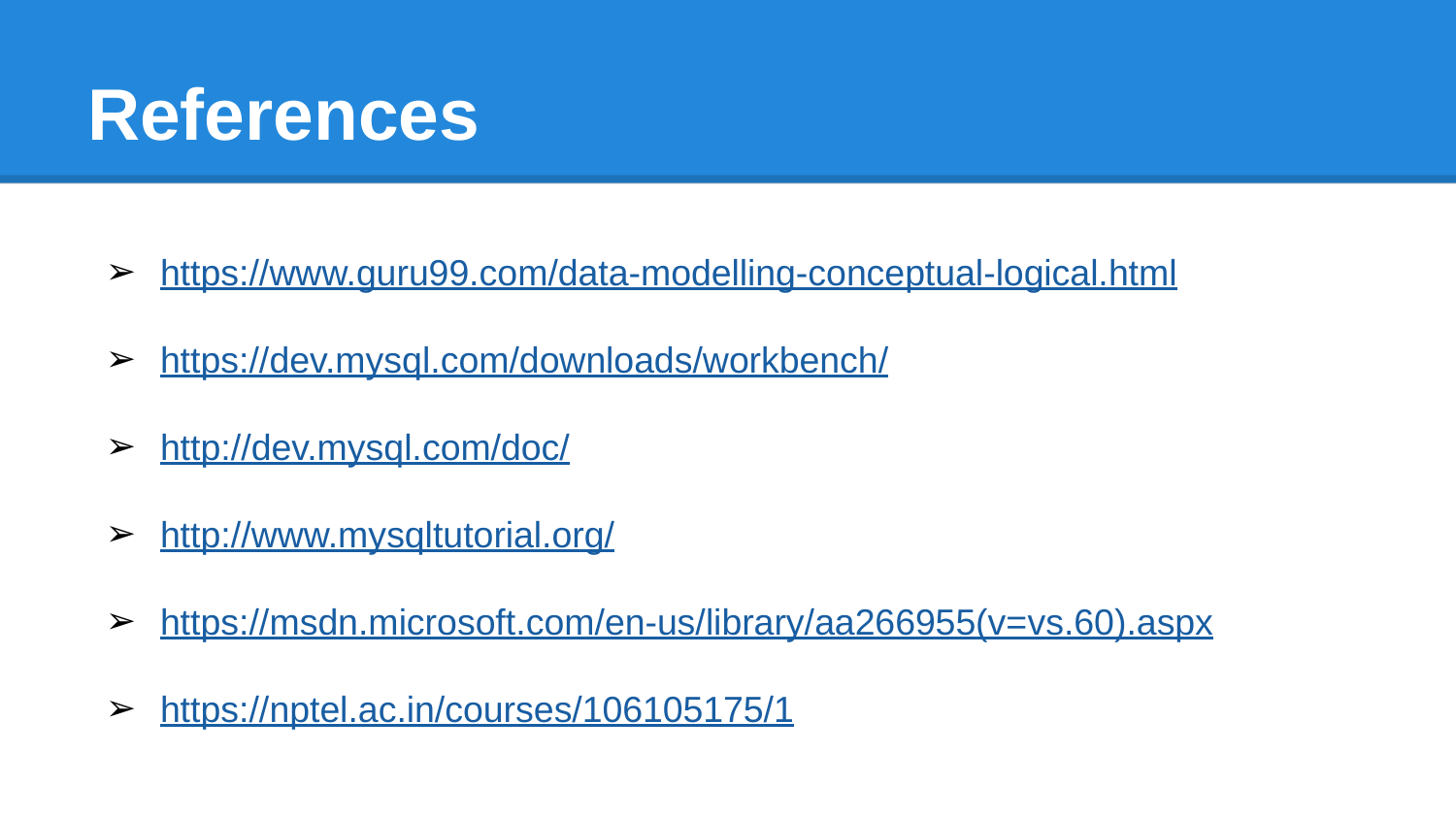

# References
https://www.guru99.com/data-modelling-conceptual-logical.html
https://dev.mysql.com/downloads/workbench/
http://dev.mysql.com/doc/
http://www.mysqltutorial.org/
https://msdn.microsoft.com/en-us/library/aa266955(v=vs.60).aspx
https://nptel.ac.in/courses/106105175/1